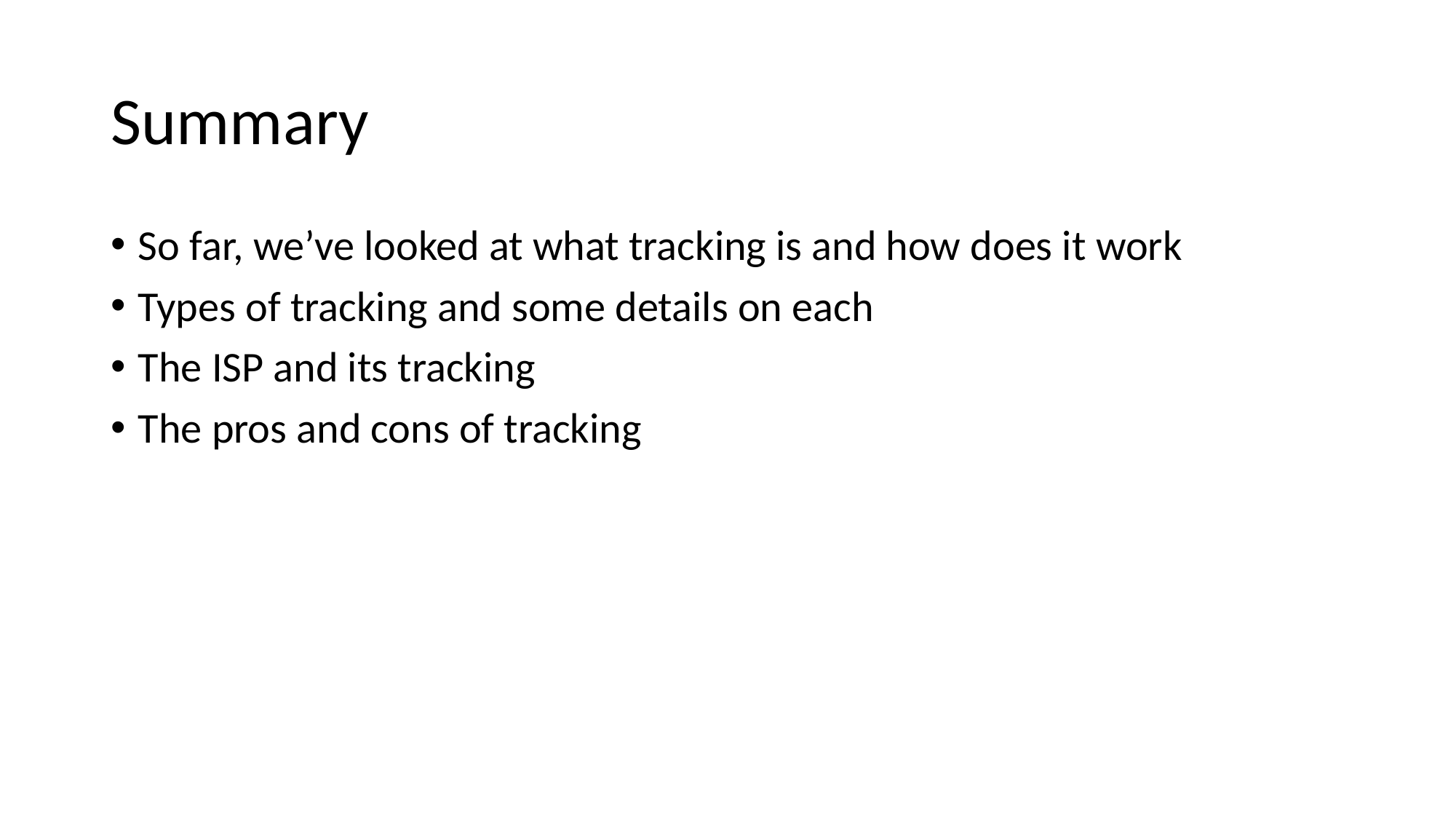

# Summary
So far, we’ve looked at what tracking is and how does it work
Types of tracking and some details on each
The ISP and its tracking
The pros and cons of tracking